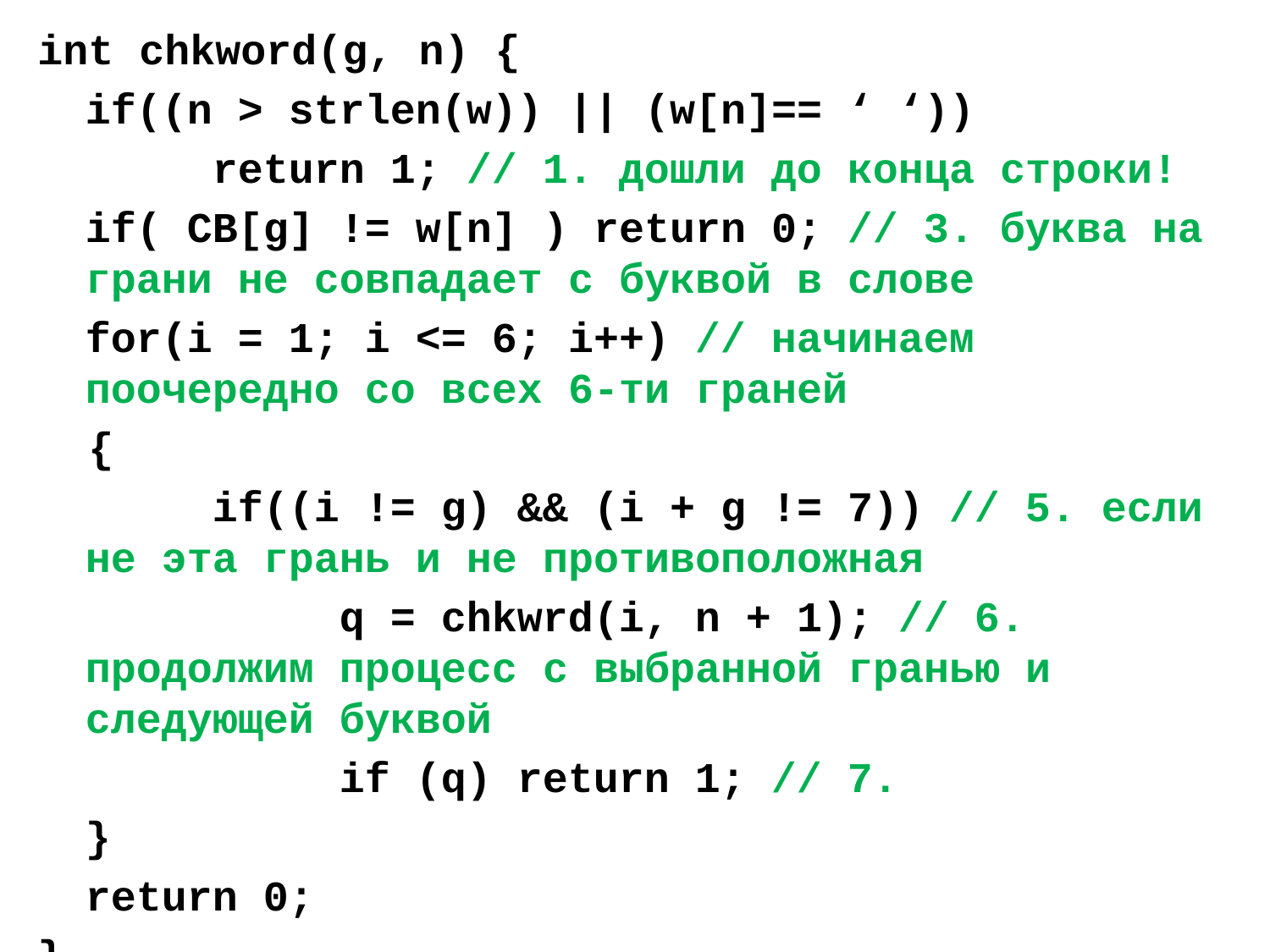

int chkword(g, n) {
	if((n > strlen(w)) || (w[n]== ‘ ‘))
		return 1; // 1. дошли до конца строки!
	if( CB[g] != w[n] ) return 0; // 3. буква на грани не совпадает с буквой в слове
	for(i = 1; i <= 6; i++) // начинаем поочередно со всех 6-ти граней
  {
		if((i != g) && (i + g != 7)) // 5. если не эта грань и не противоположная
			q = chkwrd(i, n + 1); // 6. продолжим процесс с выбранной гранью и следующей буквой
			if (q) return 1; // 7.
	}
	return 0;
}